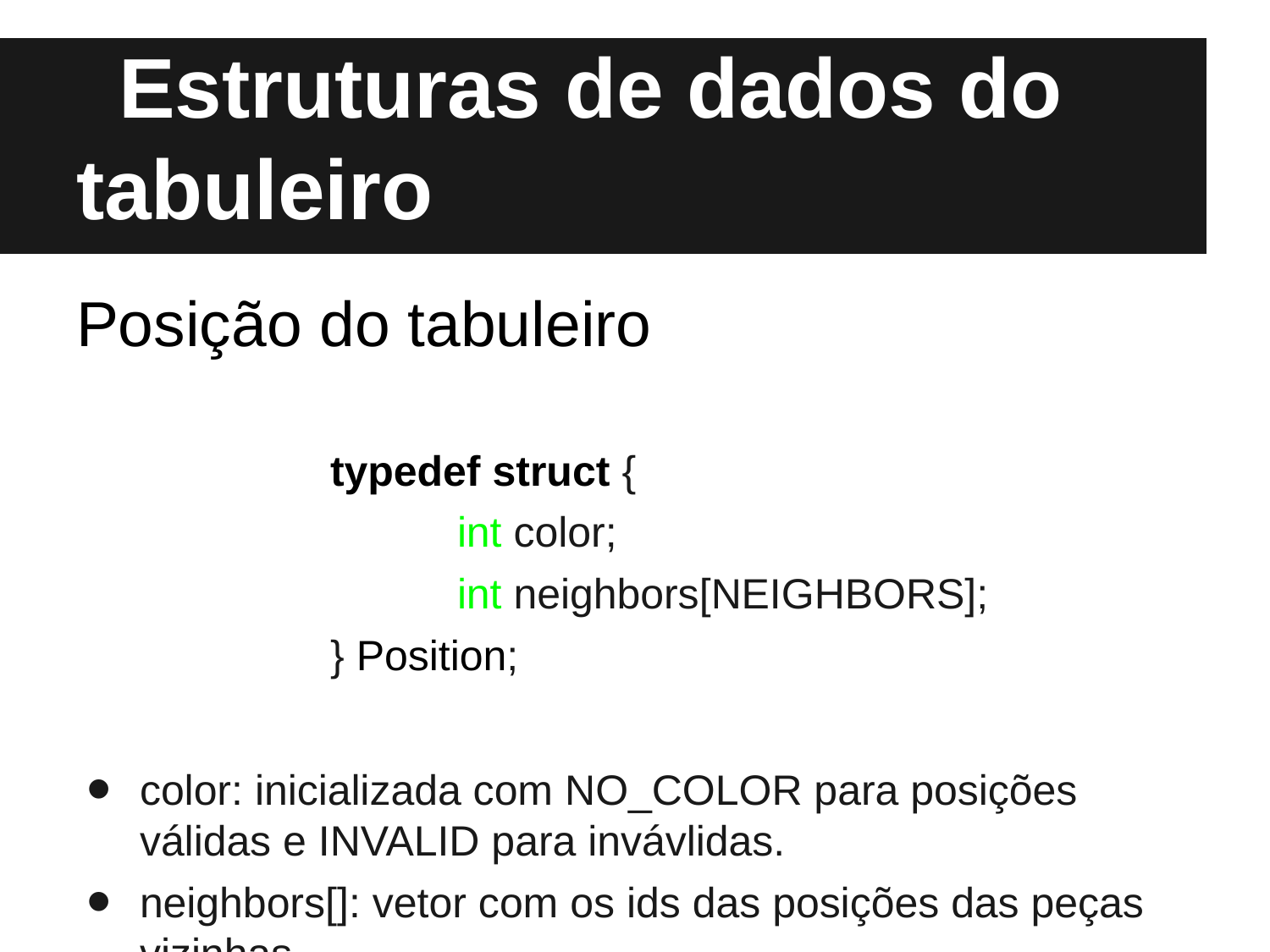

# Estruturas de dados do tabuleiro
Posição do tabuleiro

typedef struct {
	int color;
	int neighbors[NEIGHBORS];
} Position;

color: inicializada com NO_COLOR para posições válidas e INVALID para invávlidas.
neighbors[]: vetor com os ids das posições das peças vizinhas.